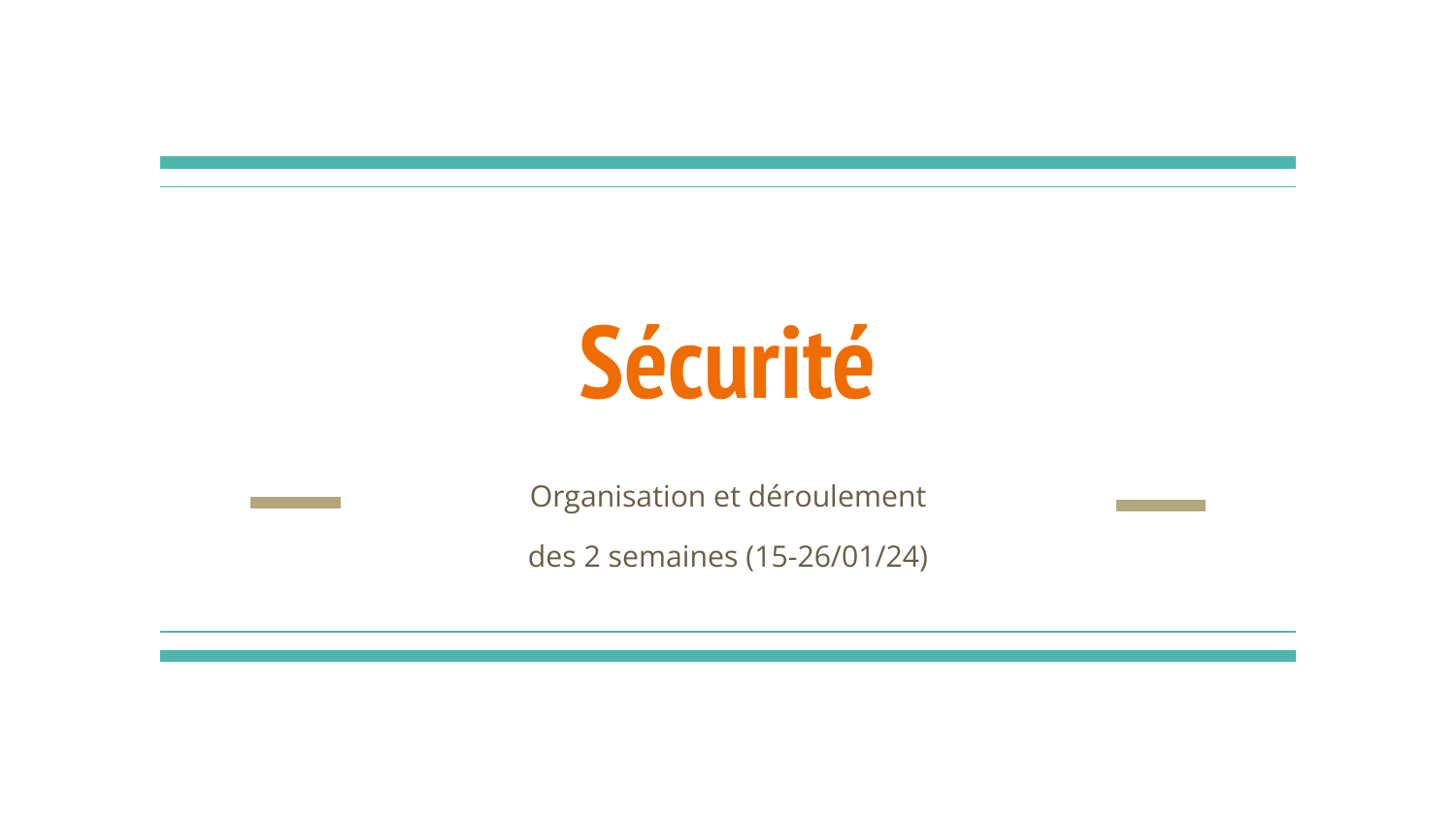

# Sécurité
Organisation et déroulement
des 2 semaines (15-26/01/24)